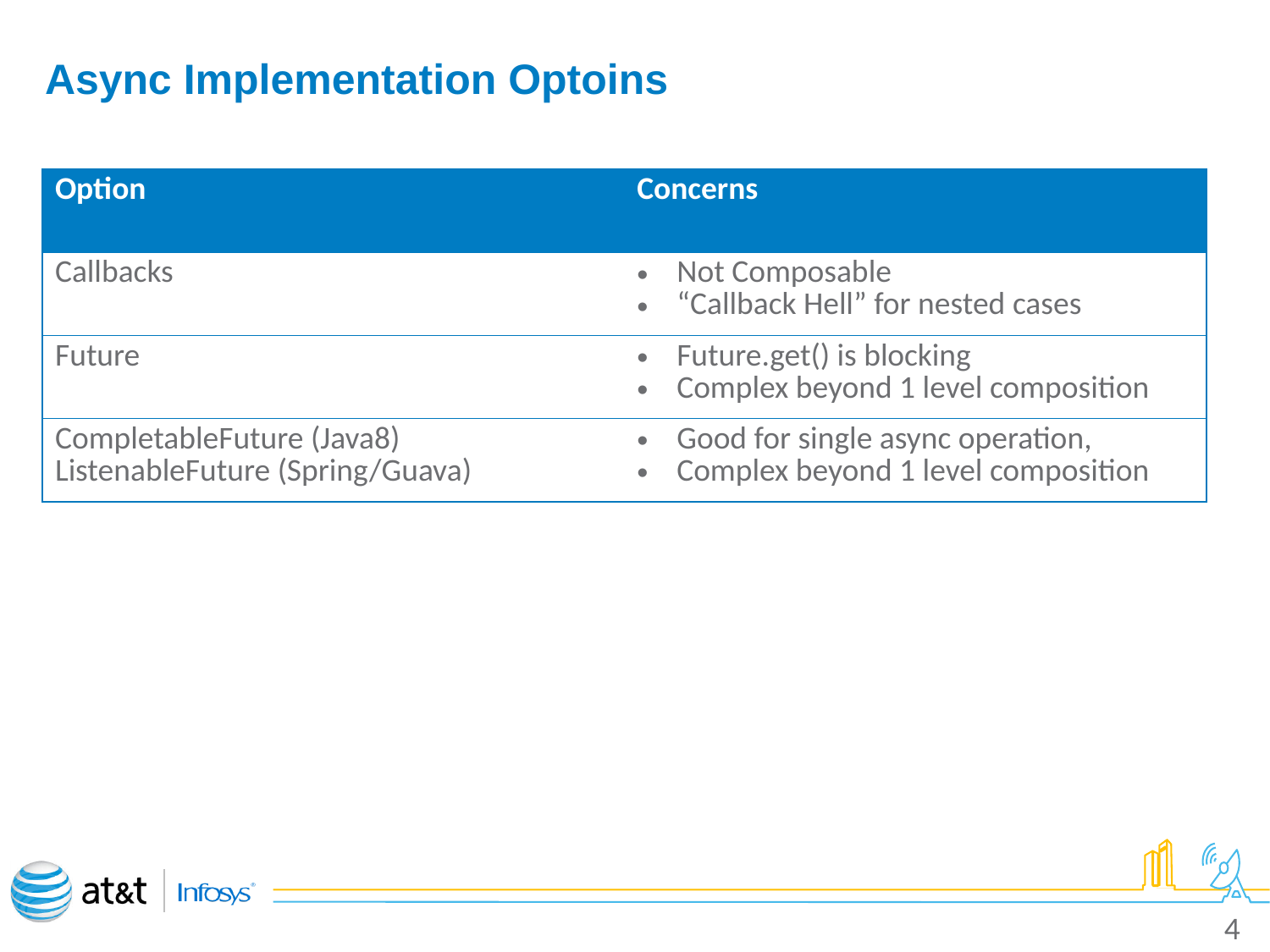

# Async Implementation Optoins
| Option | Concerns |
| --- | --- |
| Callbacks | Not Composable “Callback Hell” for nested cases |
| Future | Future.get() is blocking Complex beyond 1 level composition |
| CompletableFuture (Java8) ListenableFuture (Spring/Guava) | Good for single async operation, Complex beyond 1 level composition |
4